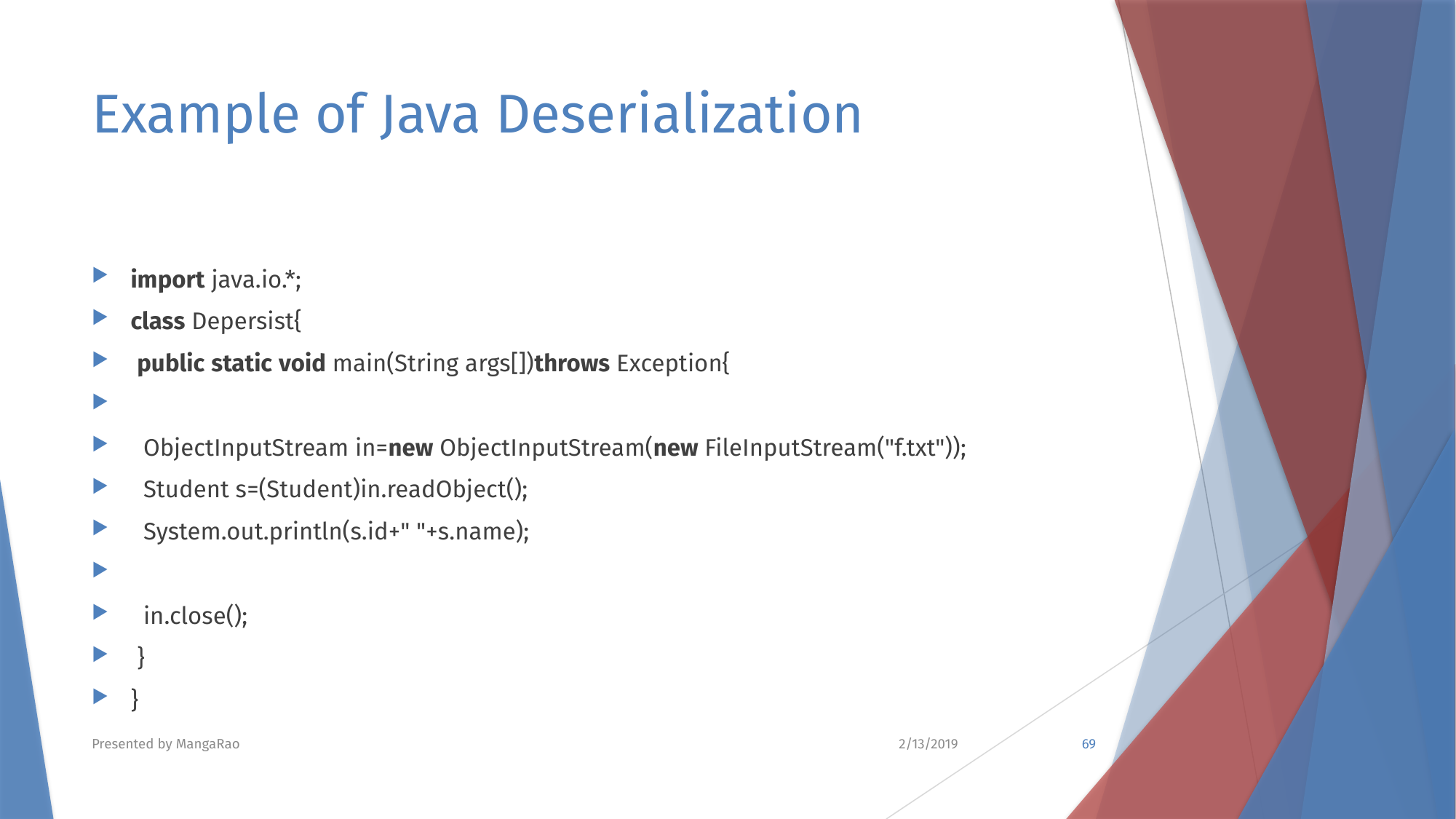

# Example of Java Deserialization
import java.io.*;
class Depersist{
 public static void main(String args[])throws Exception{

  ObjectInputStream in=new ObjectInputStream(new FileInputStream("f.txt"));
  Student s=(Student)in.readObject();
  System.out.println(s.id+" "+s.name);

  in.close();
 }
}

Presented by MangaRao
2/13/2019
69